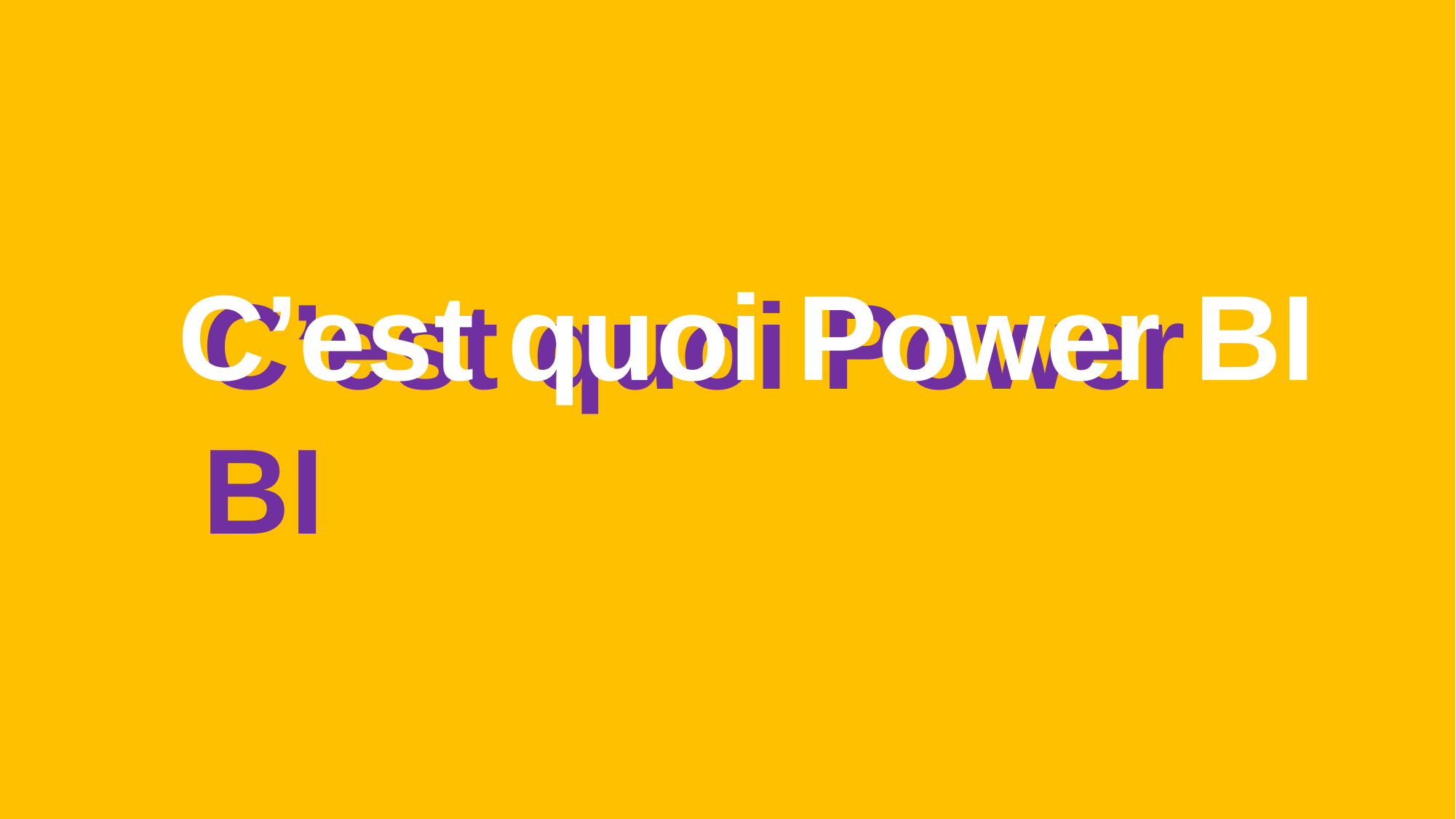

C’est quoi Power BI
C’est quoi Power BI